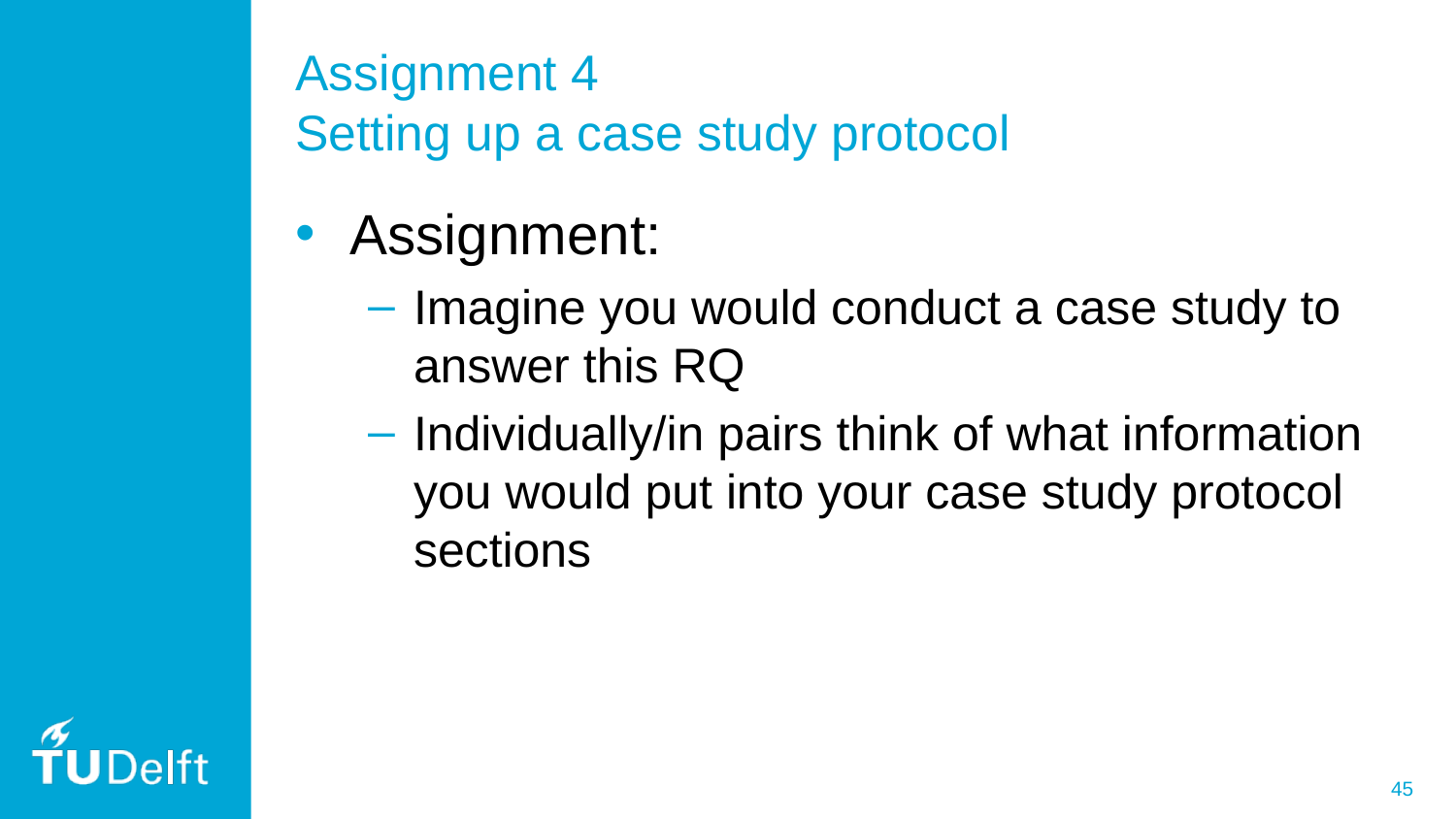

# Assignment 4 Setting up a case study protocol
Assignment:
Imagine you would conduct a case study to answer this RQ
Individually/in pairs think of what information you would put into your case study protocol sections